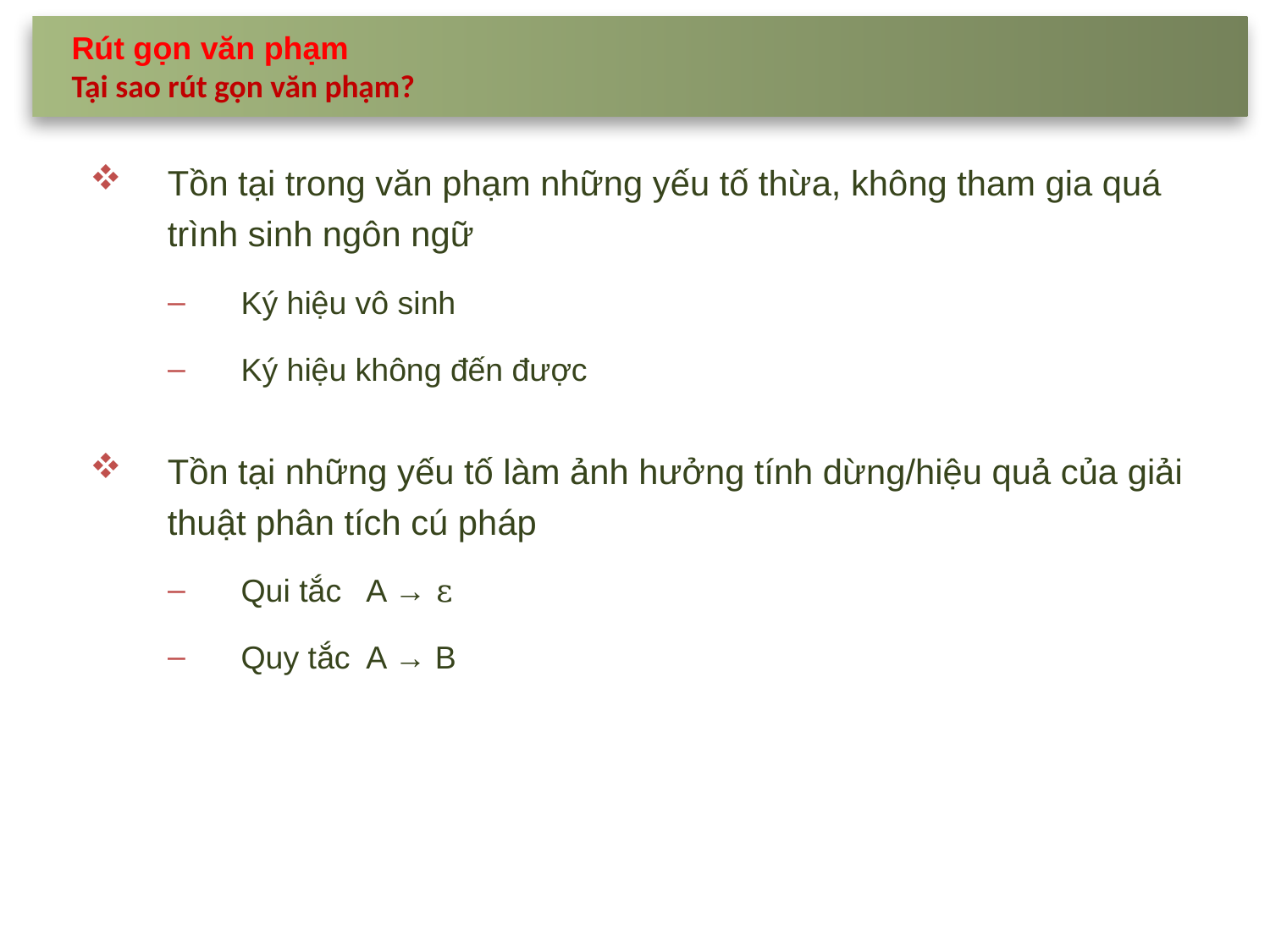

Rút gọn văn phạm
Tại sao rút gọn văn phạm?
Tồn tại trong văn phạm những yếu tố thừa, không tham gia quá trình sinh ngôn ngữ
Ký hiệu vô sinh
Ký hiệu không đến được
Tồn tại những yếu tố làm ảnh hưởng tính dừng/hiệu quả của giải thuật phân tích cú pháp
Qui tắc   A → ε
Quy tắc  A → B